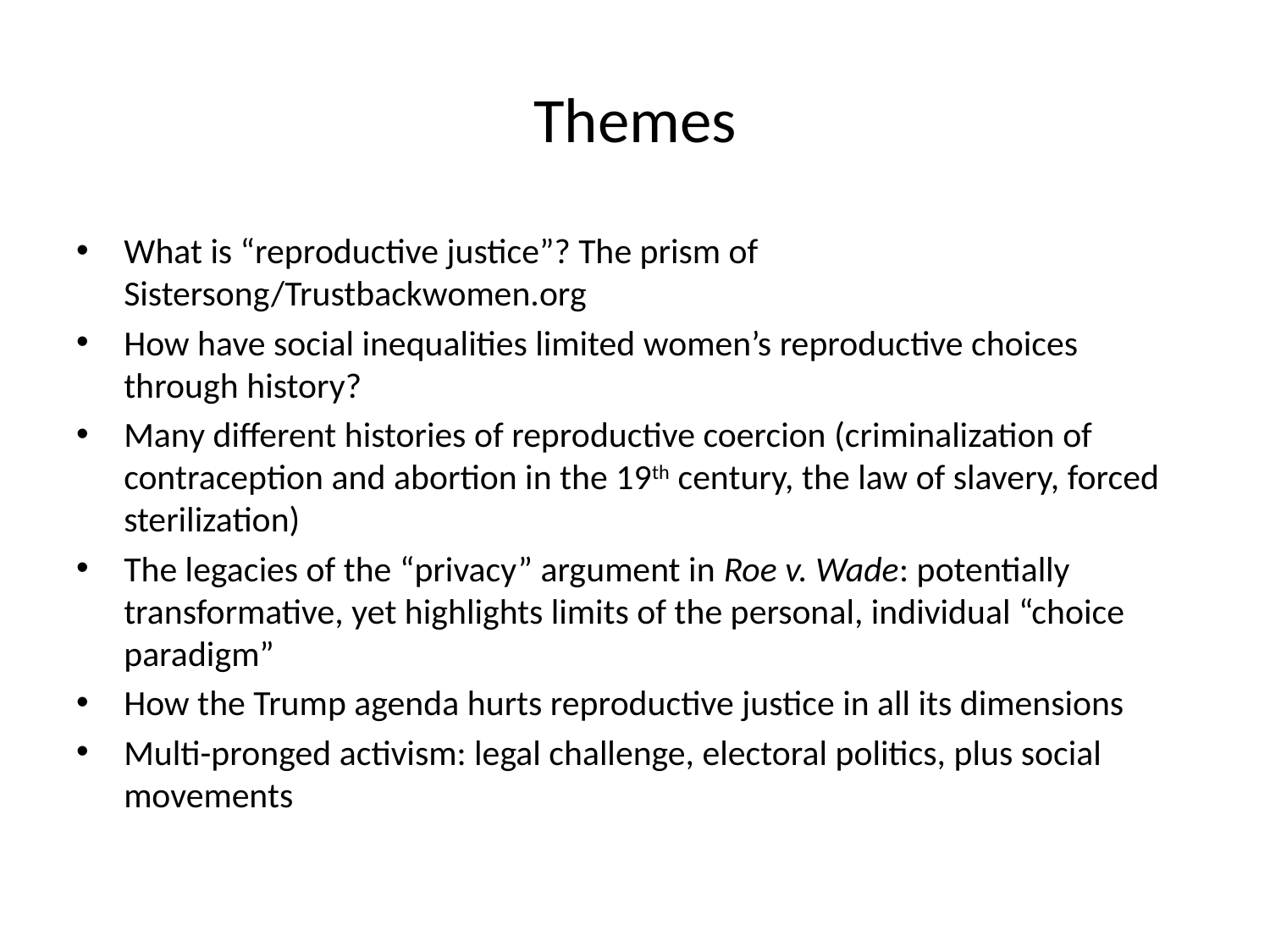

# Themes
What is “reproductive justice”? The prism of Sistersong/Trustbackwomen.org
How have social inequalities limited women’s reproductive choices through history?
Many different histories of reproductive coercion (criminalization of contraception and abortion in the 19th century, the law of slavery, forced sterilization)
The legacies of the “privacy” argument in Roe v. Wade: potentially transformative, yet highlights limits of the personal, individual “choice paradigm”
How the Trump agenda hurts reproductive justice in all its dimensions
Multi-pronged activism: legal challenge, electoral politics, plus social movements